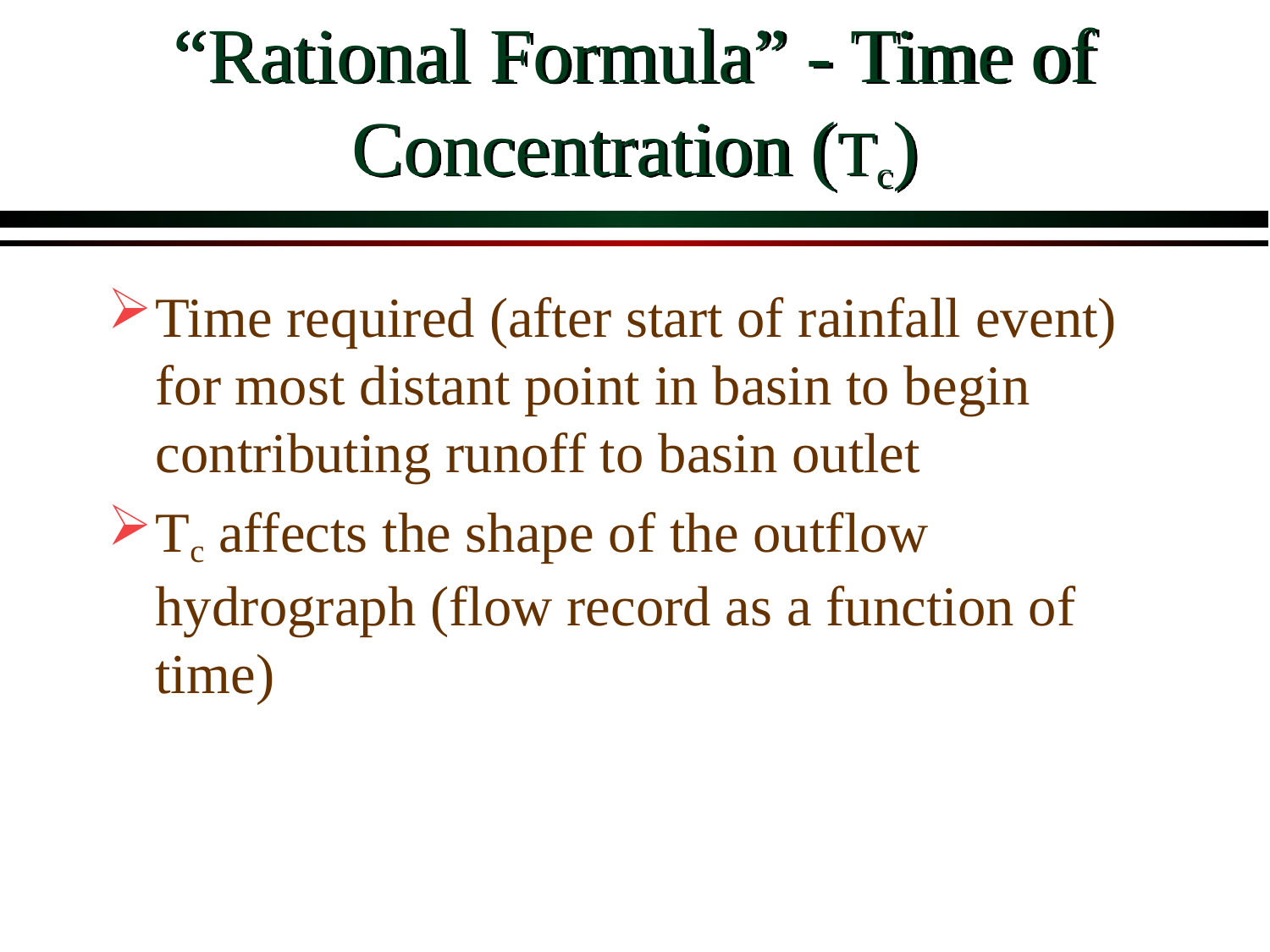

# “Rational Formula” - Time of Concentration (Tc)
Time required (after start of rainfall event) for most distant point in basin to begin contributing runoff to basin outlet
Tc affects the shape of the outflow hydrograph (flow record as a function of time)